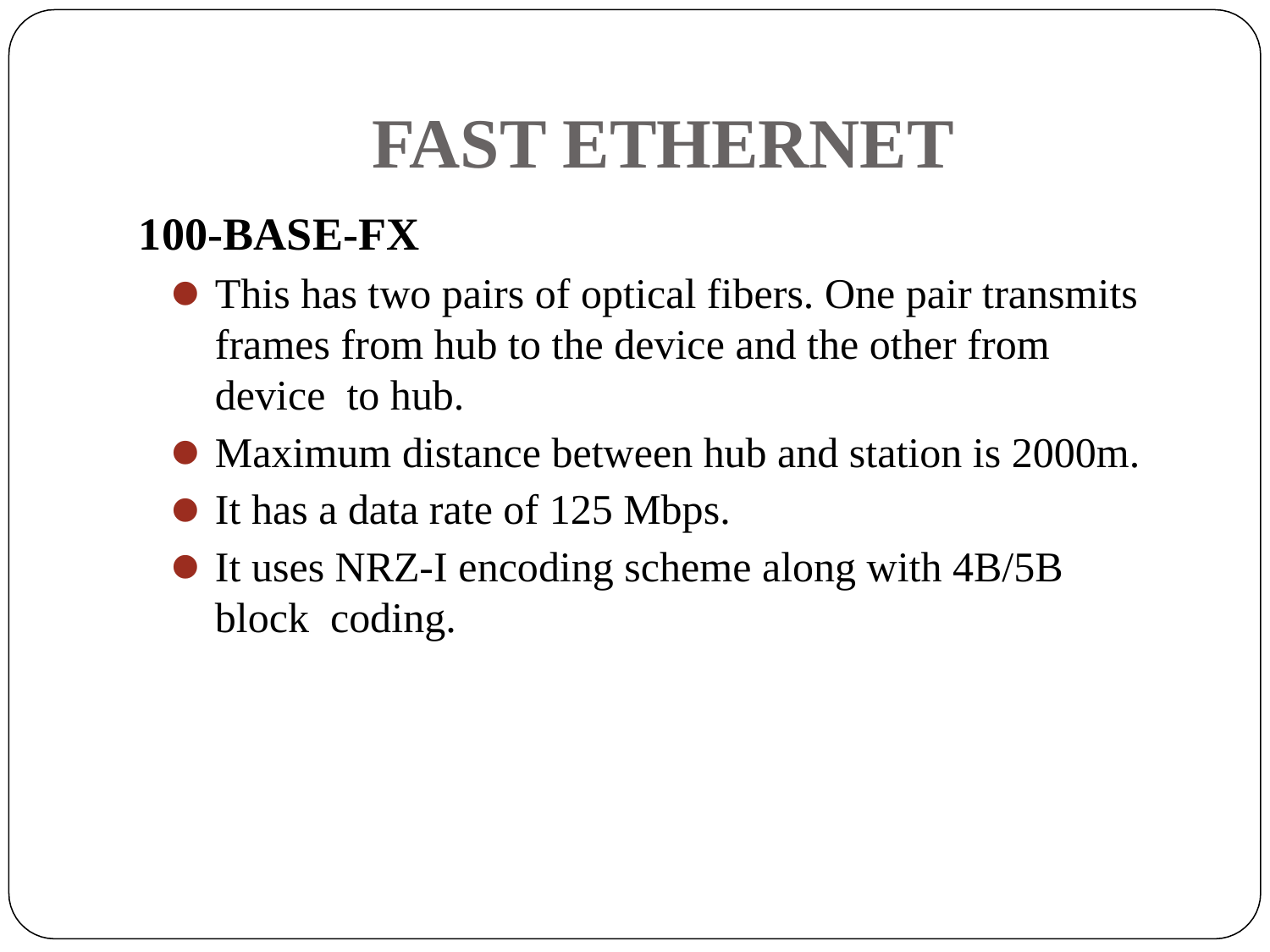

# FAST ETHERNET
100-BASE-FX
This has two pairs of optical fibers. One pair transmits  frames from hub to the device and the other from device  to hub.
Maximum distance between hub and station is 2000m.
It has a data rate of 125 Mbps.
It uses NRZ-I encoding scheme along with 4B/5B block  coding.